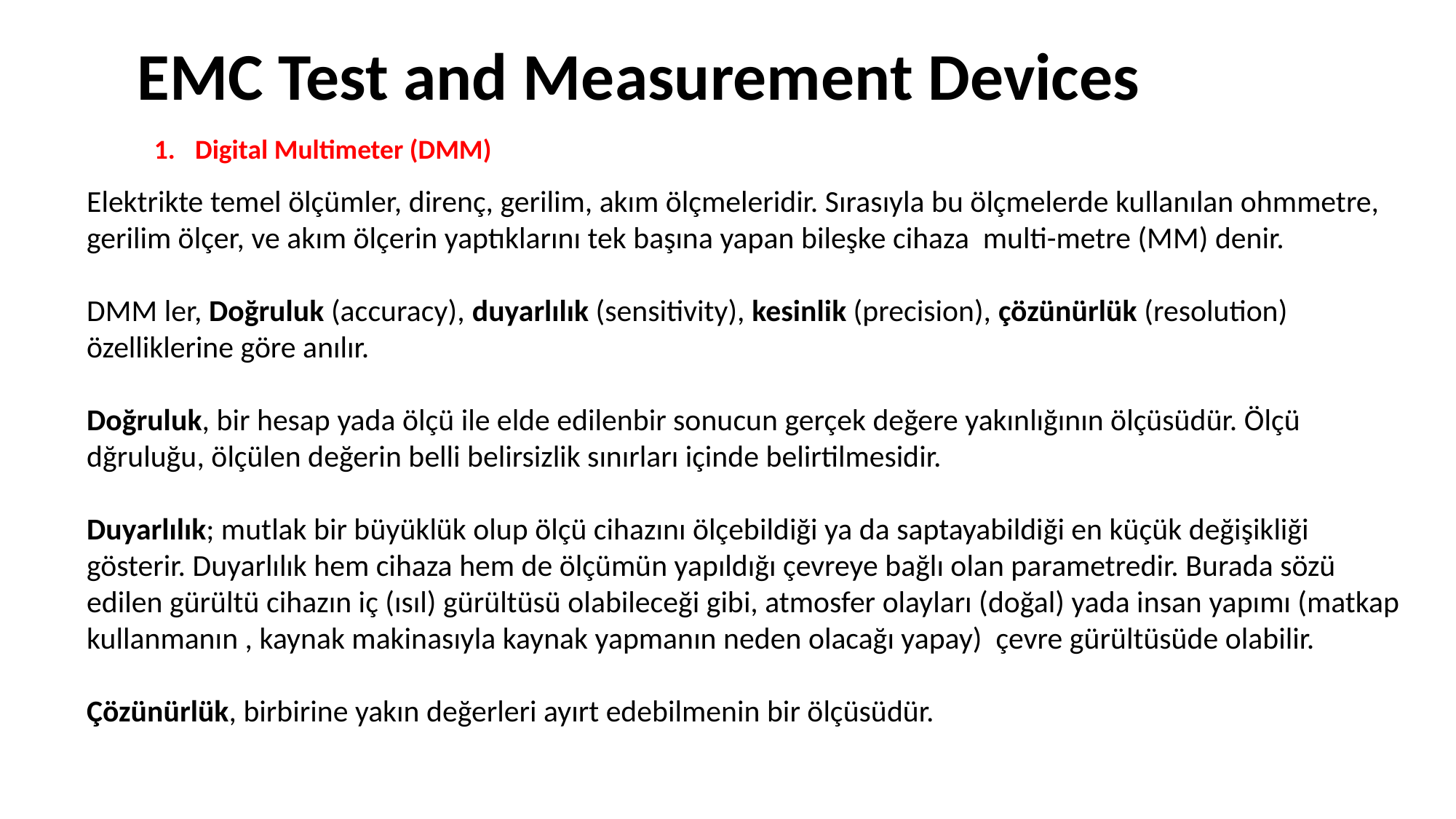

EMC Test and Measurement Devices
Digital Multimeter (DMM)

Elektrikte temel ölçümler, direnç, gerilim, akım ölçmeleridir. Sırasıyla bu ölçmelerde kullanılan ohmmetre, gerilim ölçer, ve akım ölçerin yaptıklarını tek başına yapan bileşke cihaza  multi-metre (MM) denir.

DMM ler, Doğruluk (accuracy), duyarlılık (sensitivity), kesinlik (precision), çözünürlük (resolution) özelliklerine göre anılır.

Doğruluk, bir hesap yada ölçü ile elde edilenbir sonucun gerçek değere yakınlığının ölçüsüdür. Ölçü dğruluğu, ölçülen değerin belli belirsizlik sınırları içinde belirtilmesidir.

Duyarlılık; mutlak bir büyüklük olup ölçü cihazını ölçebildiği ya da saptayabildiği en küçük değişikliği gösterir. Duyarlılık hem cihaza hem de ölçümün yapıldığı çevreye bağlı olan parametredir. Burada sözü edilen gürültü cihazın iç (ısıl) gürültüsü olabileceği gibi, atmosfer olayları (doğal) yada insan yapımı (matkap kullanmanın , kaynak makinasıyla kaynak yapmanın neden olacağı yapay)  çevre gürültüsüde olabilir.

Çözünürlük, birbirine yakın değerleri ayırt edebilmenin bir ölçüsüdür.